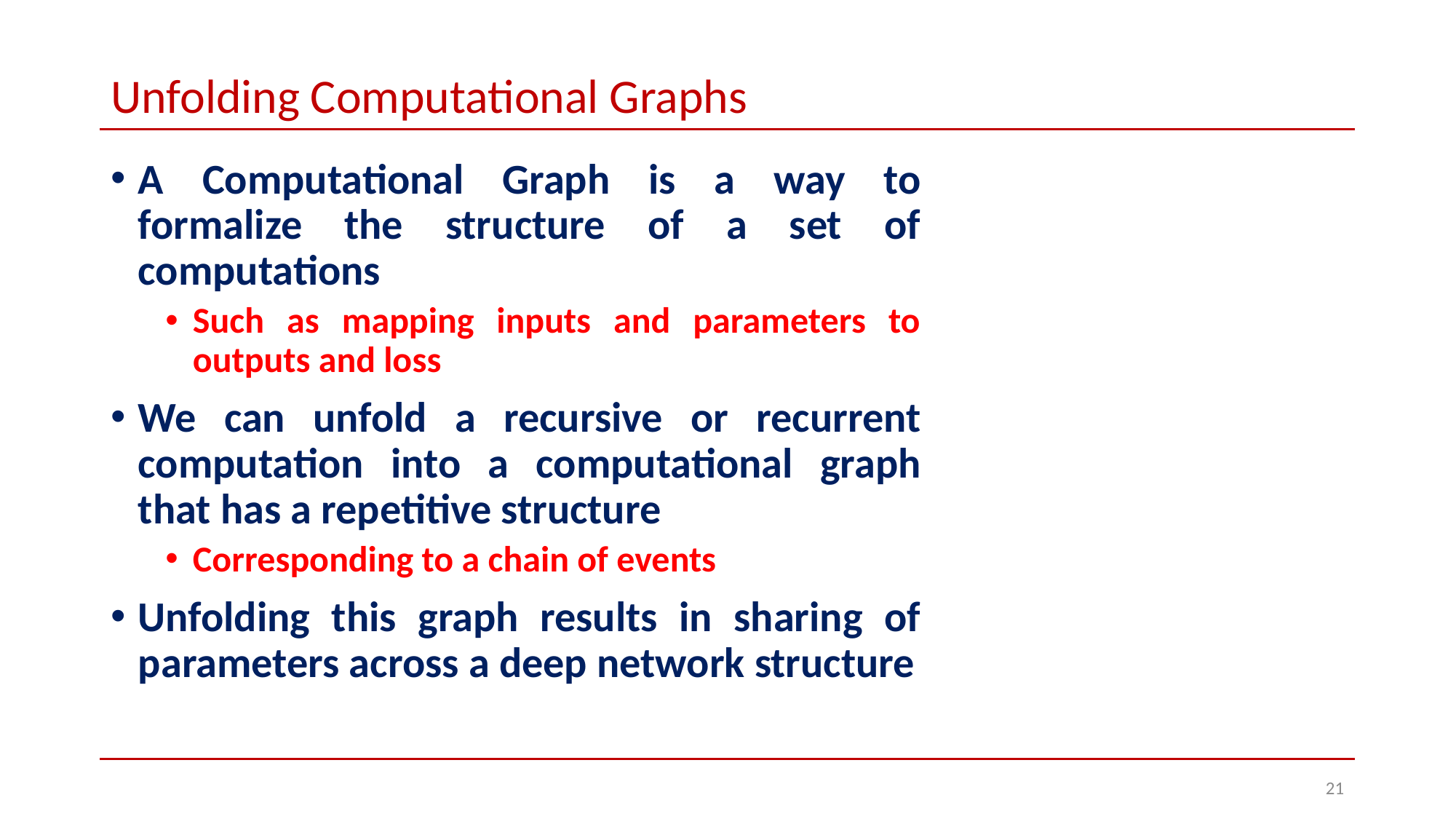

# Unfolding Computational Graphs
A Computational Graph is a way to formalize the structure of a set of computations
Such as mapping inputs and parameters to outputs and loss
We can unfold a recursive or recurrent computation into a computational graph that has a repetitive structure
Corresponding to a chain of events
Unfolding this graph results in sharing of parameters across a deep network structure
21